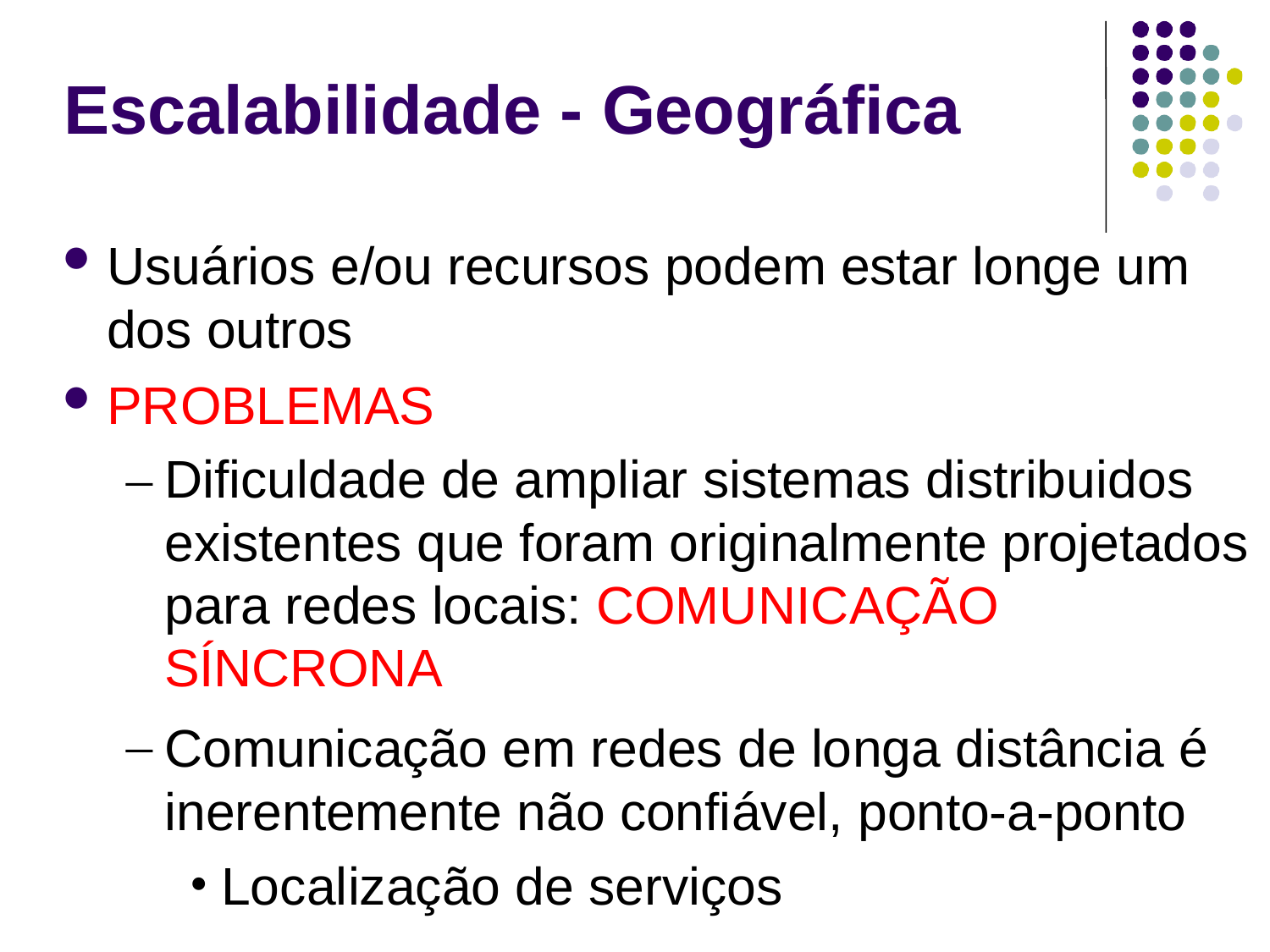

# Escalabilidade - Geográfica
Usuários e/ou recursos podem estar longe um dos outros

PROBLEMAS

Dificuldade de ampliar sistemas distribuidos existentes que foram originalmente projetados para redes locais: COMUNICAÇÃO SÍNCRONA

Comunicação em redes de longa distância é inerentemente não confiável, ponto-a-ponto

Localização de serviços